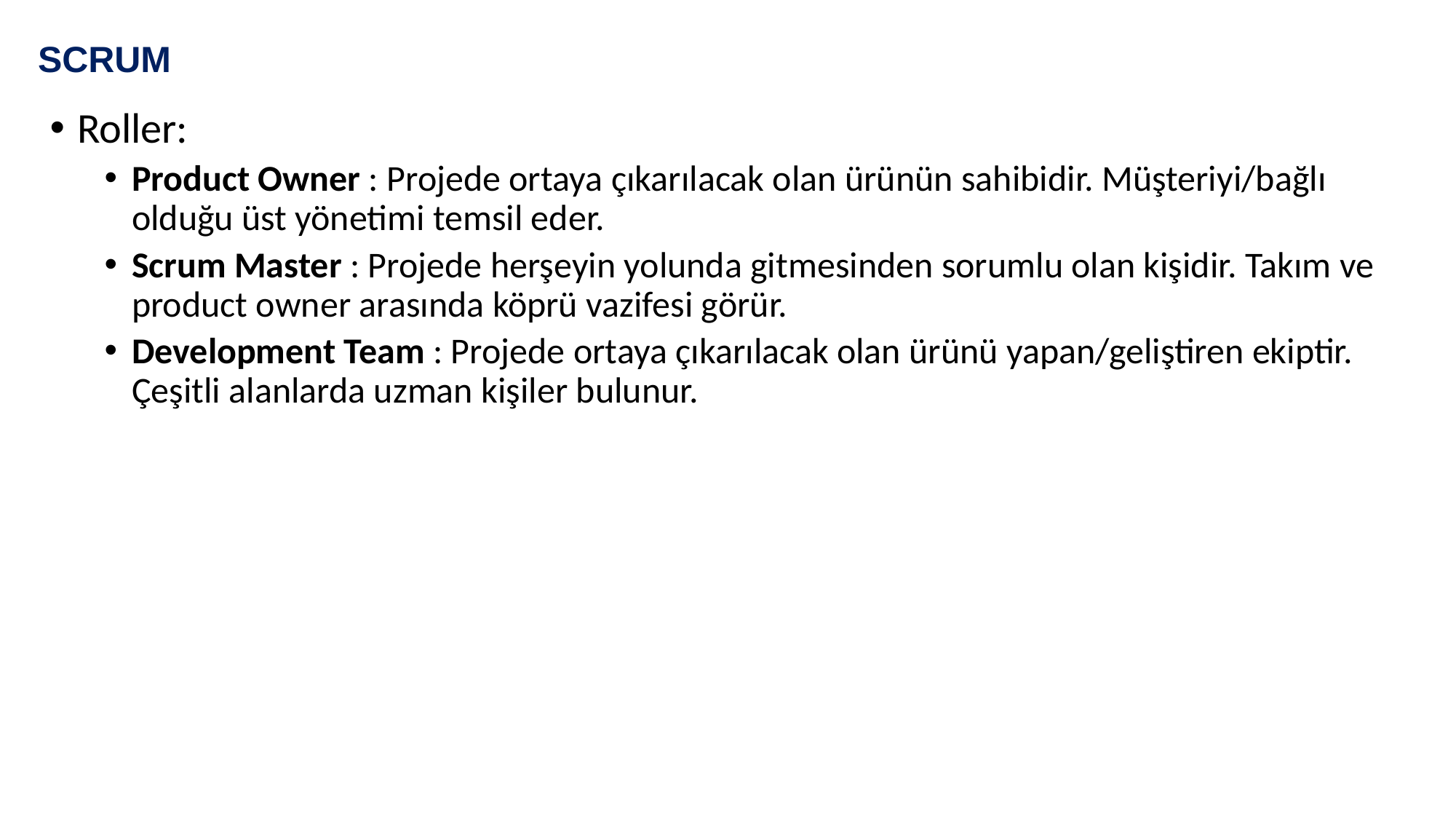

# SCRUM
Roller:
Product Owner : Projede ortaya çıkarılacak olan ürünün sahibidir. Müşteriyi/bağlı olduğu üst yönetimi temsil eder.
Scrum Master : Projede herşeyin yolunda gitmesinden sorumlu olan kişidir. Takım ve product owner arasında köprü vazifesi görür.
Development Team : Projede ortaya çıkarılacak olan ürünü yapan/geliştiren ekiptir. Çeşitli alanlarda uzman kişiler bulunur.